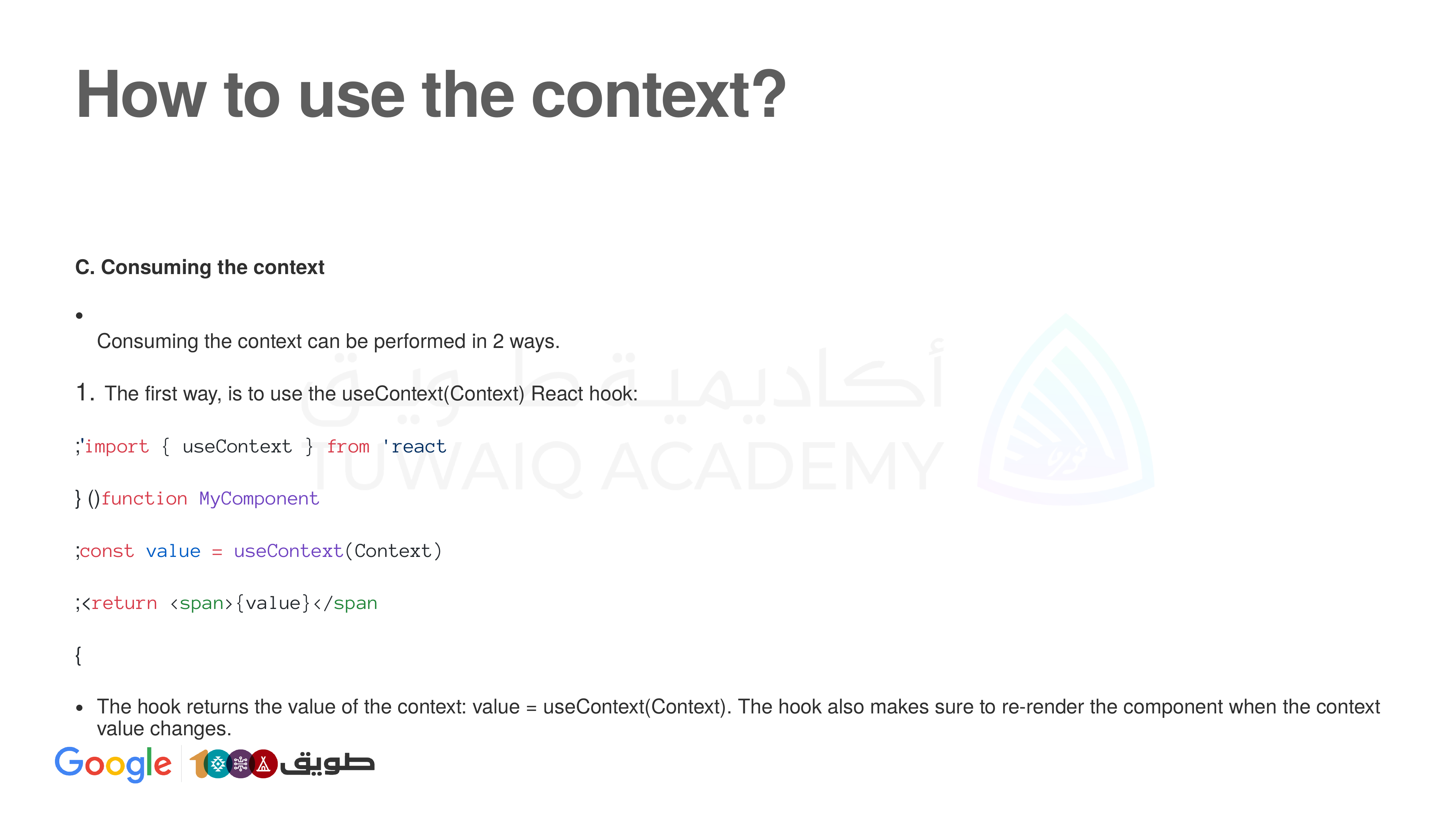

# How to use the context?

C. Consuming the context
Consuming the context can be performed in 2 ways.
The first way, is to use the useContext(Context) React hook:
import { useContext } from 'react';
function MyComponent() {
const value = useContext(Context);
return <span>{value}</span>;
}
The hook returns the value of the context: value = useContext(Context). The hook also makes sure to re-render the component when the context value changes.